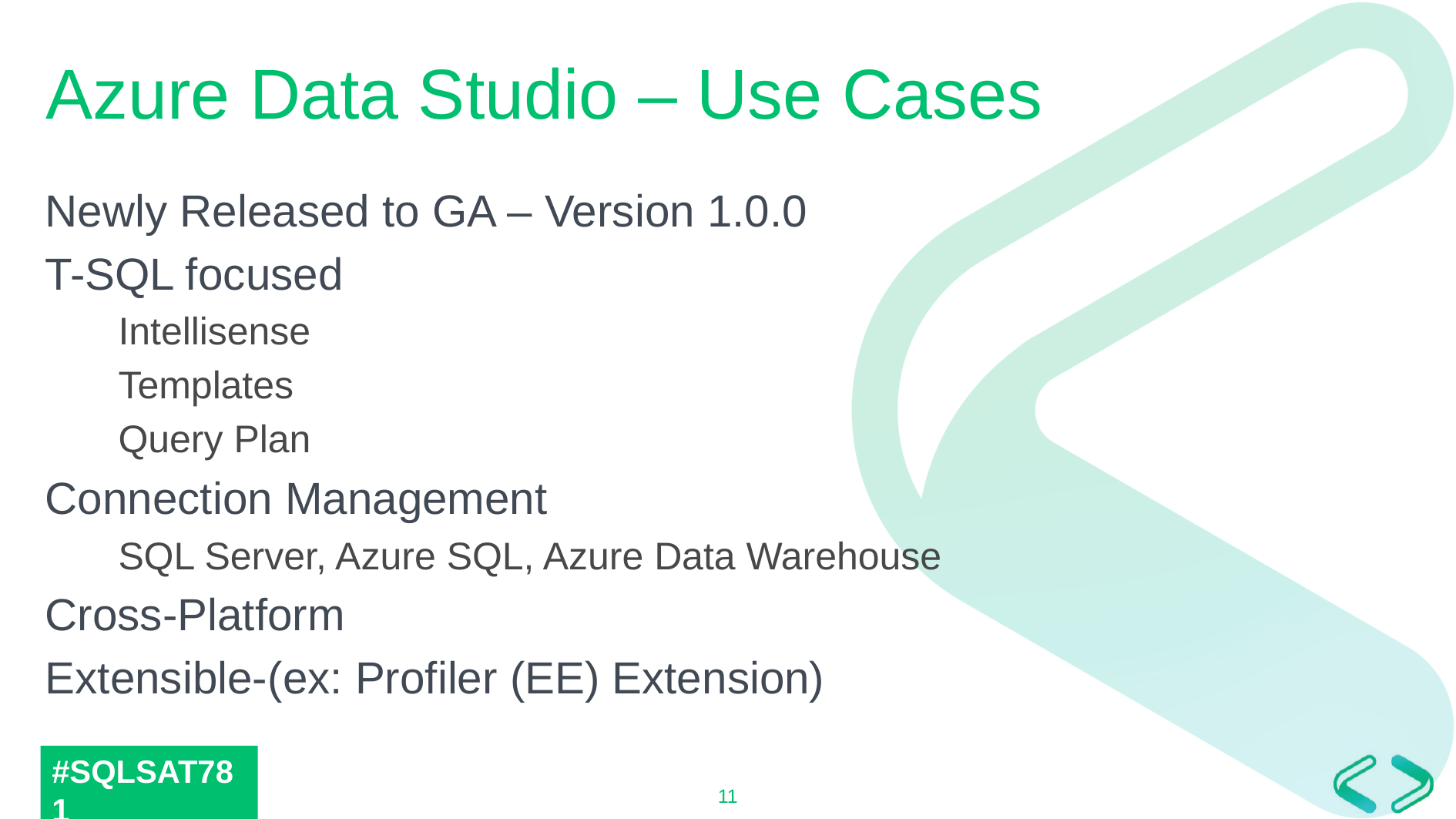

# Azure Data Studio – Use Cases
Newly Released to GA – Version 1.0.0
T-SQL focused
Intellisense
Templates
Query Plan
Connection Management
SQL Server, Azure SQL, Azure Data Warehouse
Cross-Platform
Extensible-(ex: Profiler (EE) Extension)
11